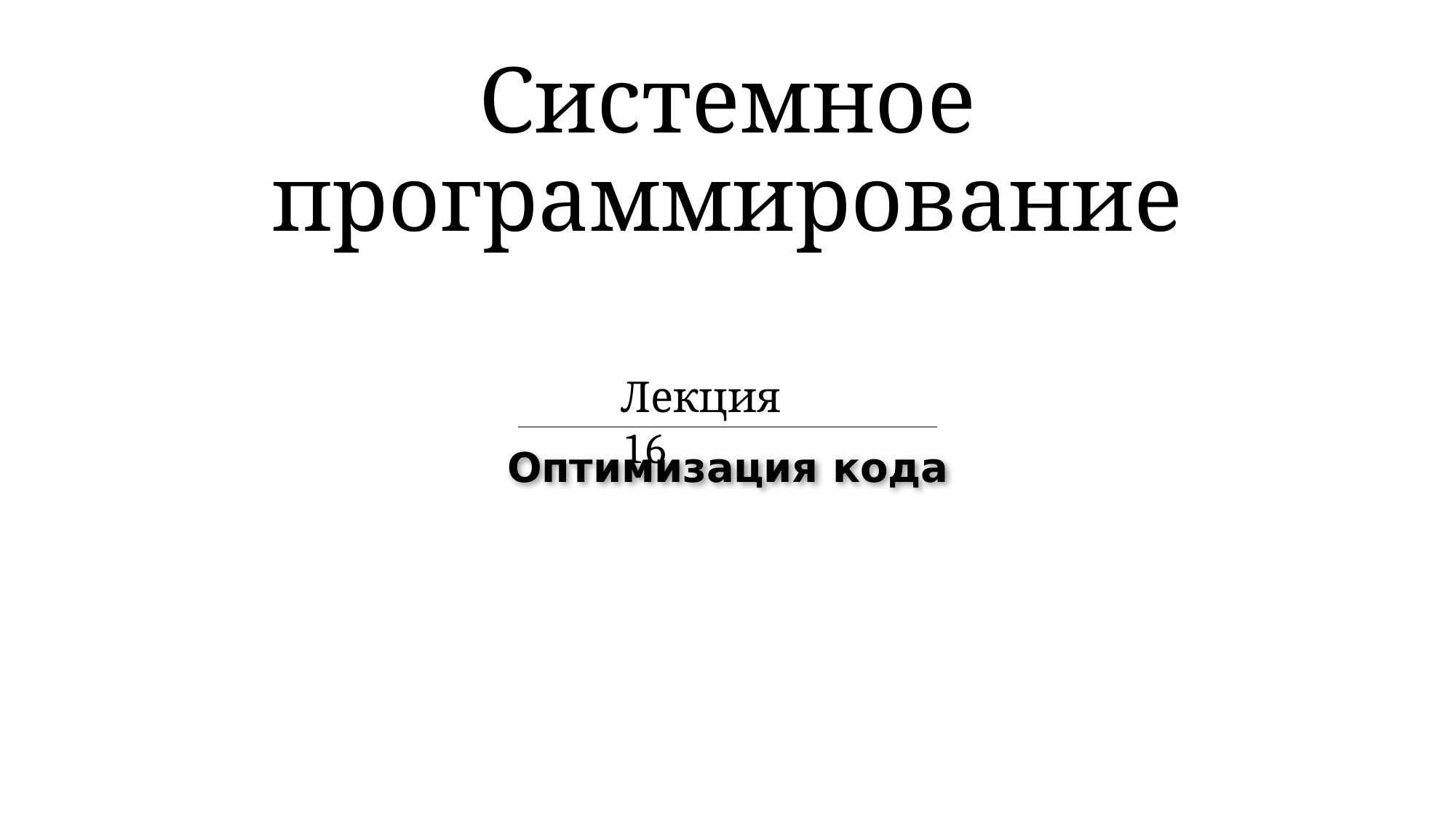

# Системное программирование
Лекция 16
Оптимизация кода